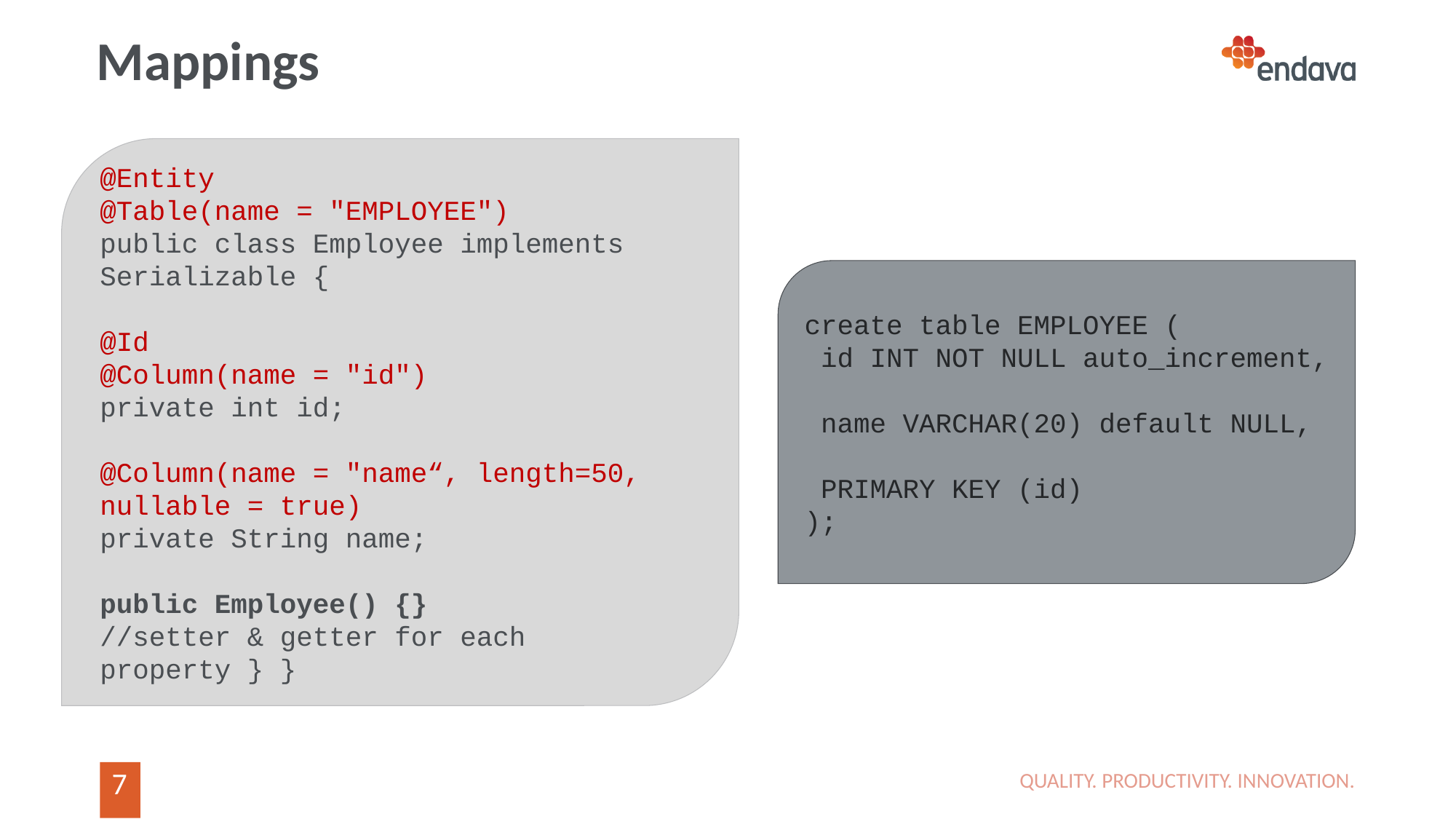

# Mappings
@Entity
@Table(name = "EMPLOYEE")
public class Employee implements Serializable {

@Id
@Column(name = "id")
private int id;

@Column(name = "name“, length=50, nullable = true)
private String name;

public Employee() {}
//setter & getter for each property } }

create table EMPLOYEE (
 id INT NOT NULL auto_increment,
 name VARCHAR(20) default NULL,
 PRIMARY KEY (id)
);
QUALITY. PRODUCTIVITY. INNOVATION.